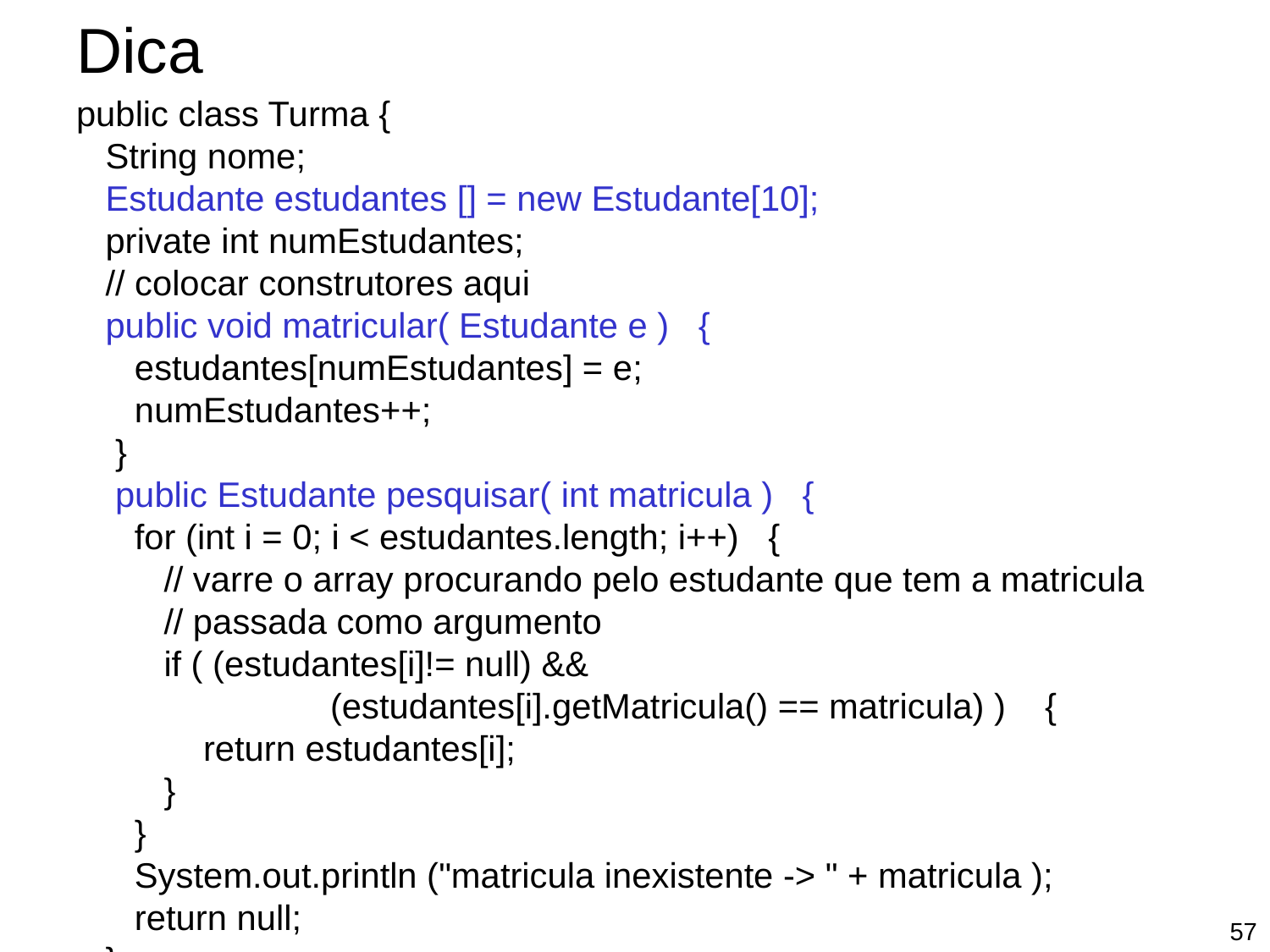

# Dica
public class Turma {
   String nome;
   Estudante estudantes [] = new Estudante[10];
   private int numEstudantes;
   // colocar construtores aqui
   public void matricular( Estudante e )   {
      estudantes[numEstudantes] = e;
      numEstudantes++;
    }
    public Estudante pesquisar( int matricula )   {
      for (int i = 0; i < estudantes.length; i++)   {
         // varre o array procurando pelo estudante que tem a matricula
         // passada como argumento
         if ( (estudantes[i]!= null) &&
		(estudantes[i].getMatricula() == matricula) )    {
	return estudantes[i];
         }
      }
      System.out.println ("matricula inexistente -> " + matricula );
      return null;
   }
57